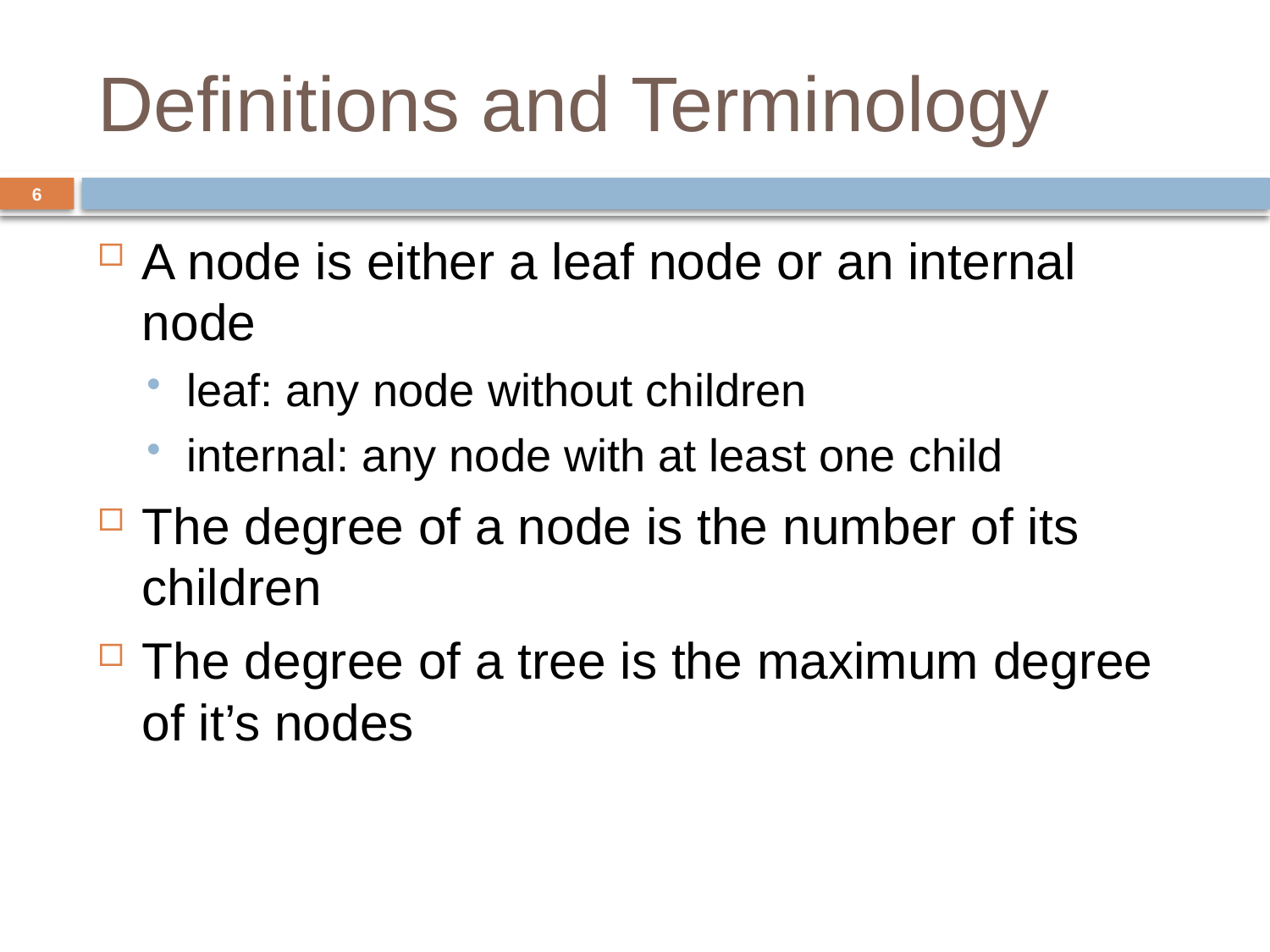

# Definitions and Terminology
6
A node is either a leaf node or an internal node
leaf: any node without children
internal: any node with at least one child
The degree of a node is the number of its children
The degree of a tree is the maximum degree of it’s nodes